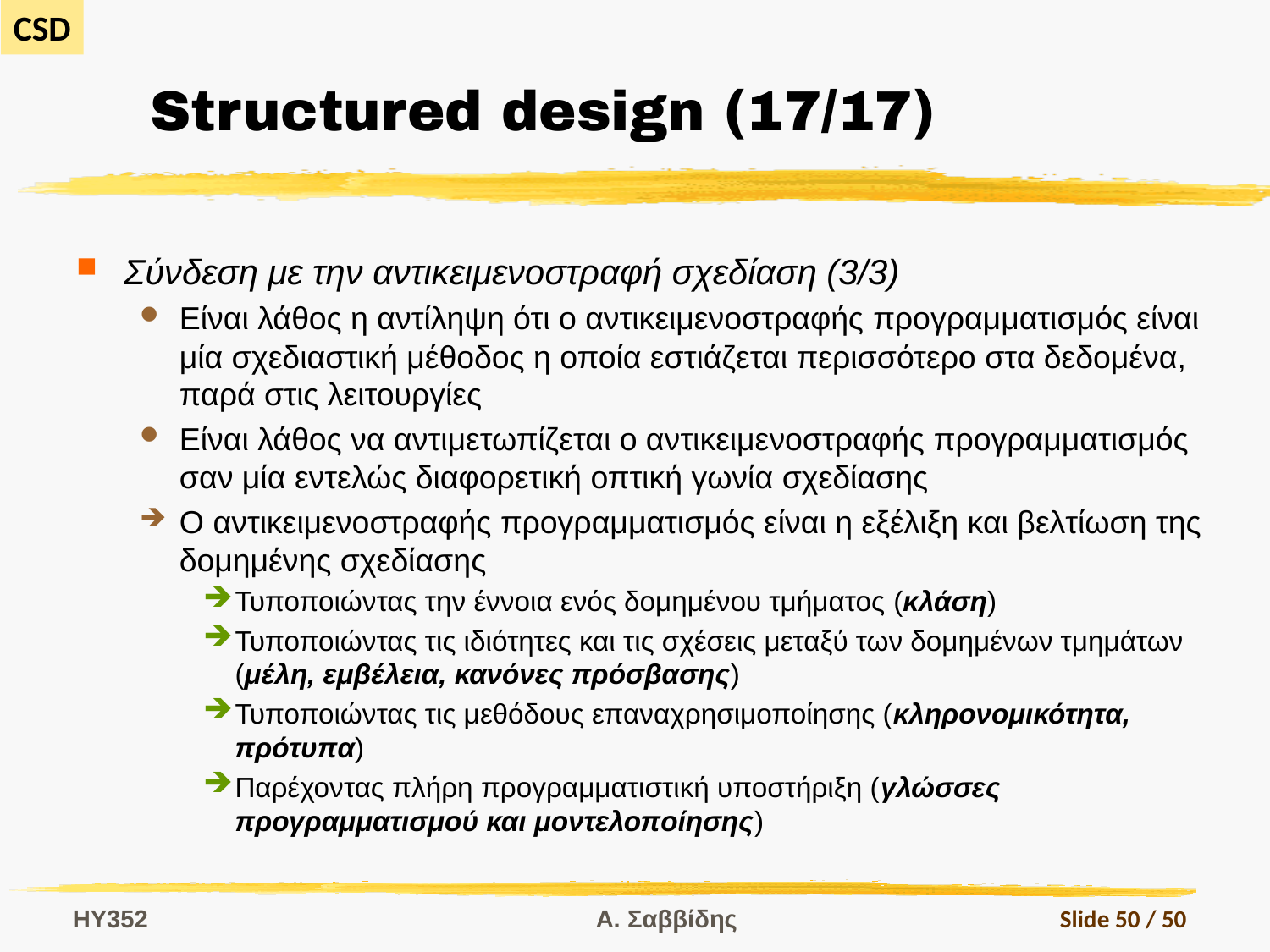

# Structured design (17/17)
Σύνδεση με την αντικειμενοστραφή σχεδίαση (3/3)
Είναι λάθος η αντίληψη ότι ο αντικειμενοστραφής προγραμματισμός είναι μία σχεδιαστική μέθοδος η οποία εστιάζεται περισσότερο στα δεδομένα, παρά στις λειτουργίες
Είναι λάθος να αντιμετωπίζεται ο αντικειμενοστραφής προγραμματισμός σαν μία εντελώς διαφορετική οπτική γωνία σχεδίασης
Ο αντικειμενοστραφής προγραμματισμός είναι η εξέλιξη και βελτίωση της δομημένης σχεδίασης
Τυποποιώντας την έννοια ενός δομημένου τμήματος (κλάση)
Τυποποιώντας τις ιδιότητες και τις σχέσεις μεταξύ των δομημένων τμημάτων (μέλη, εμβέλεια, κανόνες πρόσβασης)
Τυποποιώντας τις μεθόδους επαναχρησιμοποίησης (κληρονομικότητα, πρότυπα)
Παρέχοντας πλήρη προγραμματιστική υποστήριξη (γλώσσες προγραμματισμού και μοντελοποίησης)
HY352
Α. Σαββίδης
Slide 50 / 50